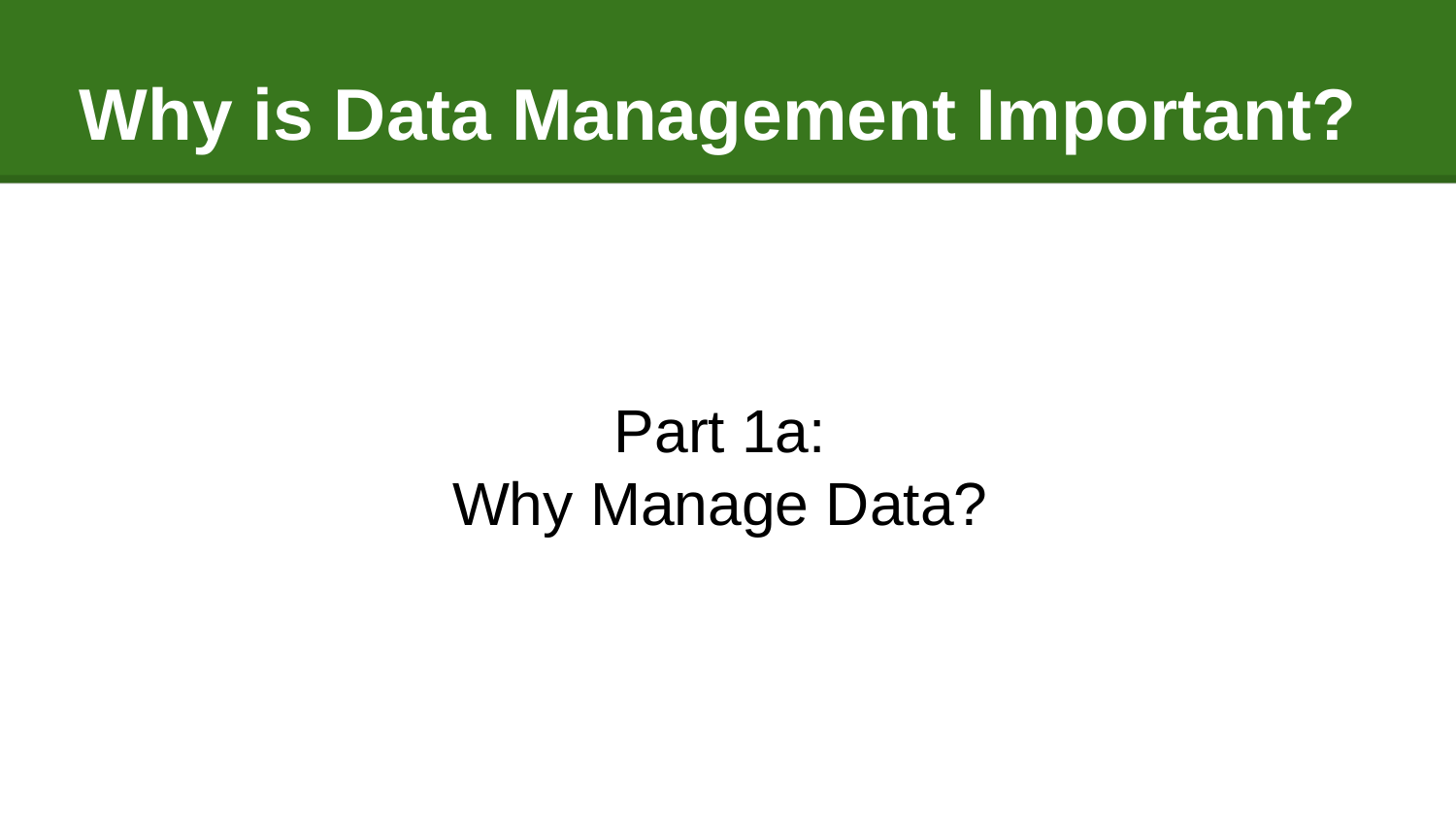

# Why is Data Management Important?
Part 1a:
Why Manage Data?